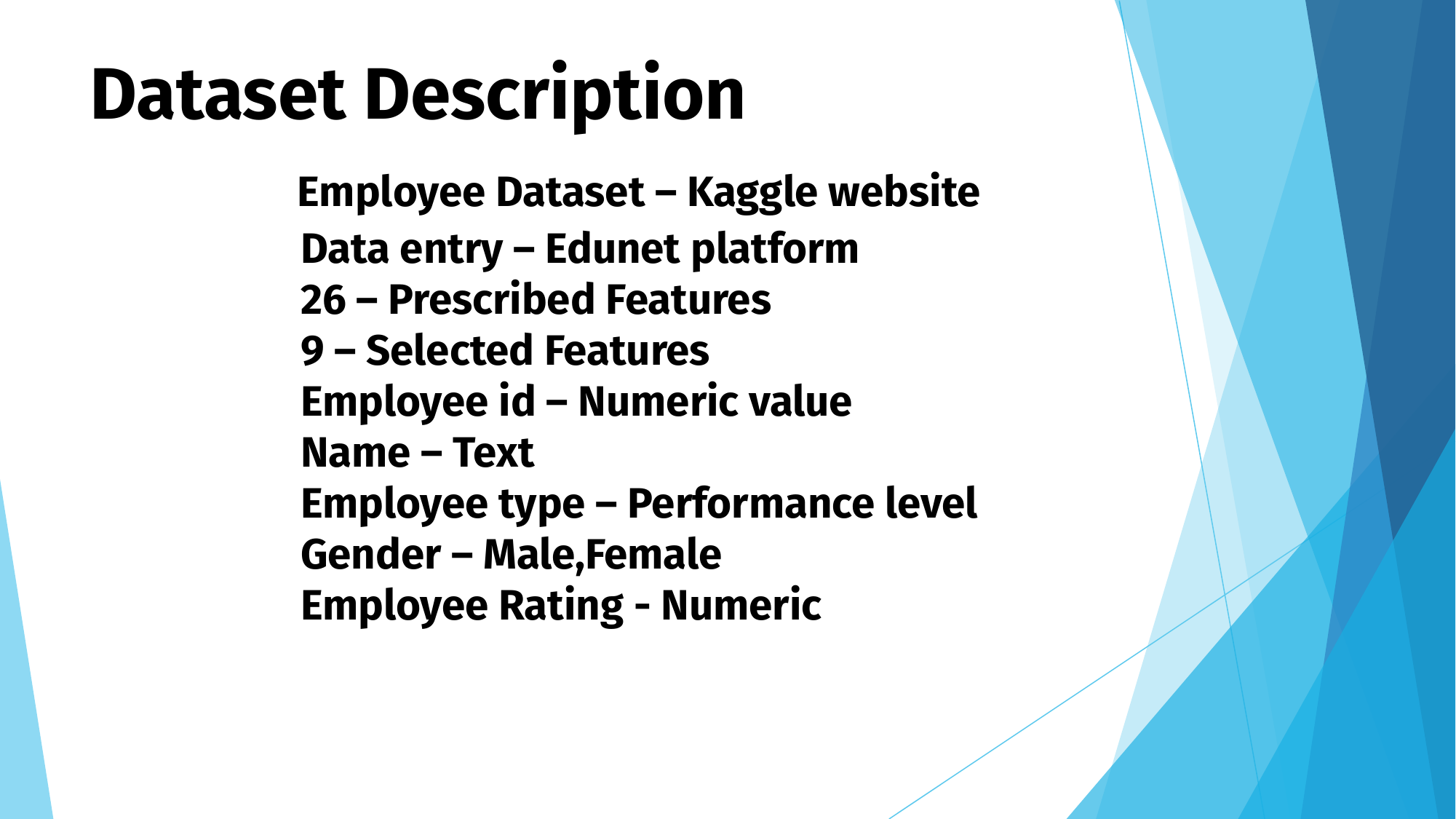

# Dataset Description Employee Dataset – Kaggle website Data entry – Edunet platform 26 – Prescribed Features 9 – Selected Features Employee id – Numeric value Name – Text Employee type – Performance level Gender – Male,Female Employee Rating - Numeric